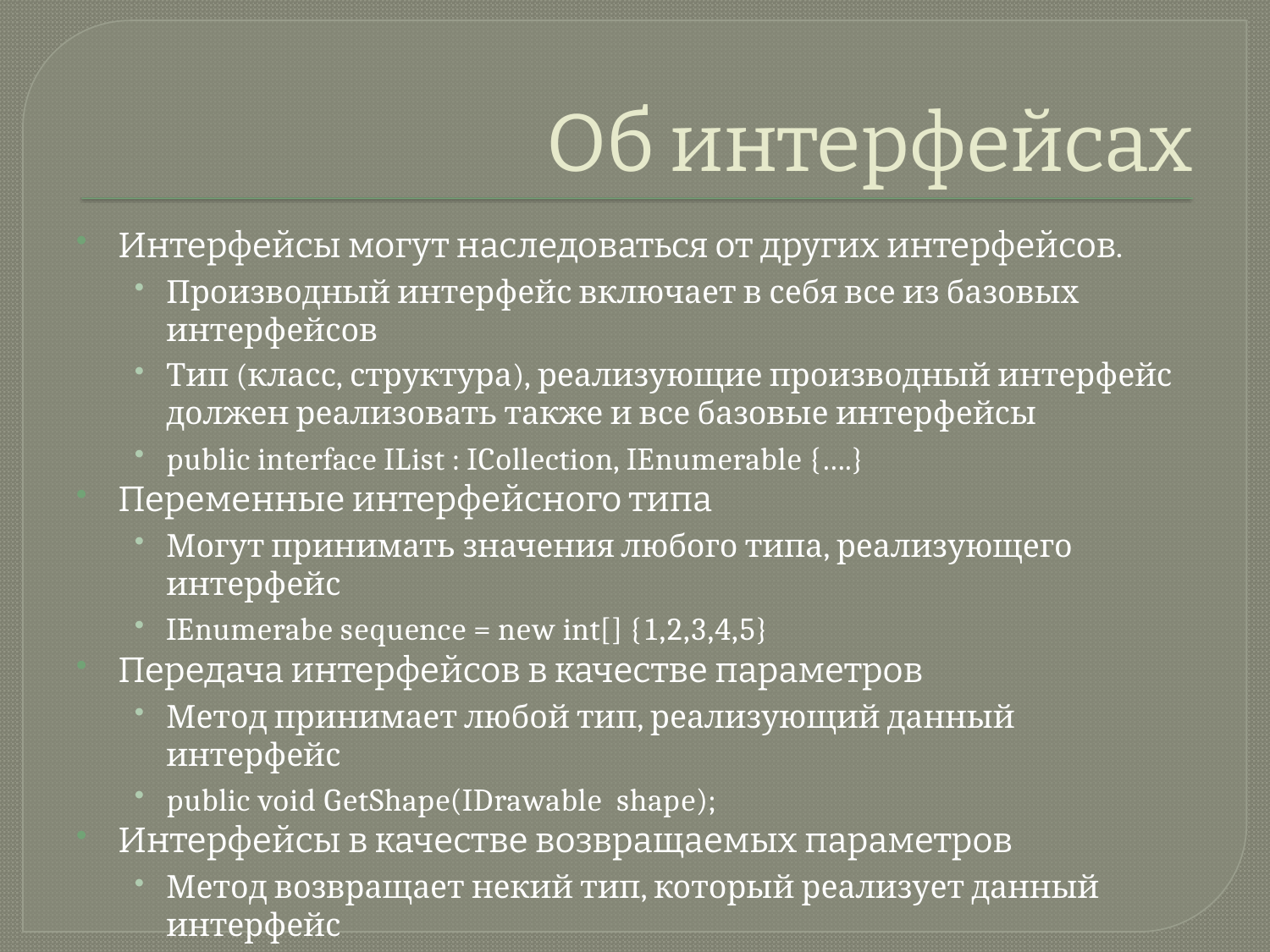

# Об интерфейсах
Интерфейсы могут наследоваться от других интерфейсов.
Производный интерфейс включает в себя все из базовых интерфейсов
Тип (класс, структура), реализующие производный интерфейс должен реализовать также и все базовые интерфейсы
public interface IList : ICollection, IEnumerable {….}
Переменные интерфейсного типа
Могут принимать значения любого типа, реализующего интерфейс
IEnumerabe sequence = new int[] {1,2,3,4,5}
Передача интерфейсов в качестве параметров
Метод принимает любой тип, реализующий данный интерфейс
public void GetShape(IDrawable  shape);
Интерфейсы в качестве возвращаемых параметров
Метод возвращает некий тип, который реализует данный интерфейс
public IDrawable GetShape();
В .NET все существующие интерфейсы начинаются с I